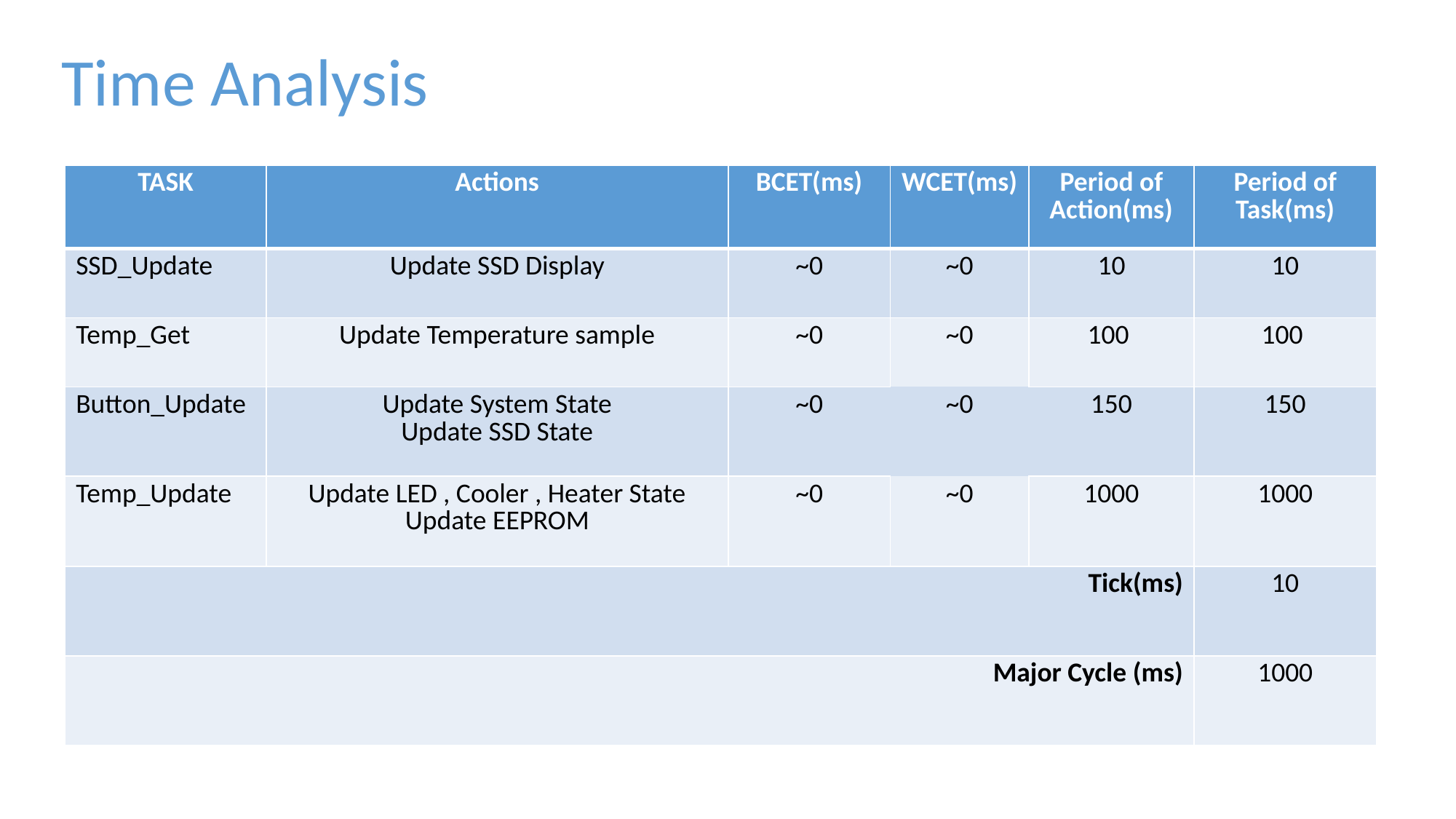

Time Analysis
| TASK | Actions | BCET(ms) | WCET(ms) | Period of Action(ms) | Period of Task(ms) |
| --- | --- | --- | --- | --- | --- |
| SSD\_Update | Update SSD Display | ~0 | ~0 | 10 | 10 |
| Temp\_Get | Update Temperature sample | ~0 | ~0 | 100 | 100 |
| Button\_Update | Update System State Update SSD State | ~0 | ~0 | 150 | 150 |
| Temp\_Update | Update LED , Cooler , Heater State Update EEPROM | ~0 | ~0 | 1000 | 1000 |
| Tick(ms) |  |  |  |  | 10 |
| Major Cycle (ms) |  |  |  |  | 1000 |